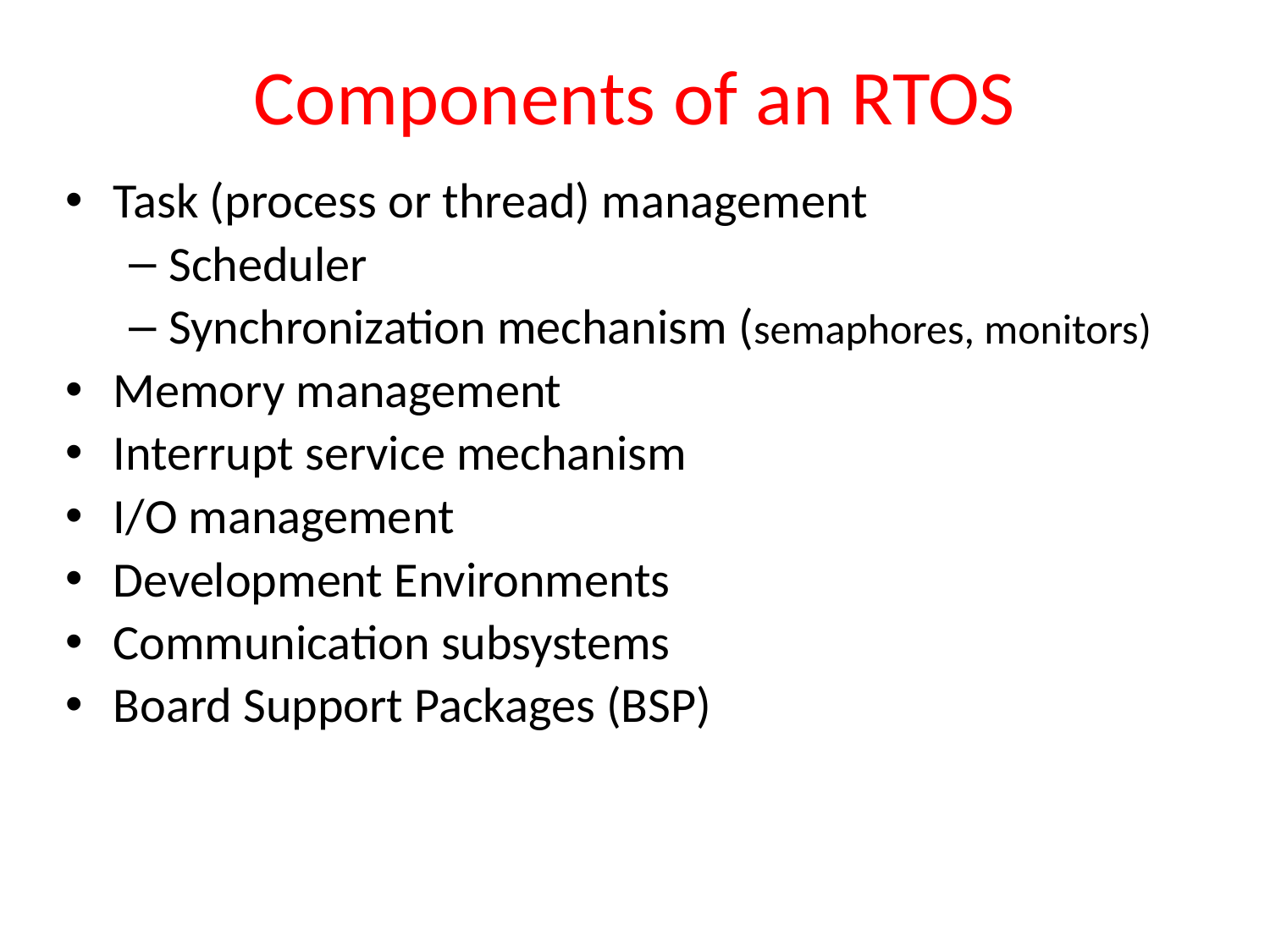

# Components of an RTOS
Task (process or thread) management
Scheduler
Synchronization mechanism (semaphores, monitors)
Memory management
Interrupt service mechanism
I/O management
Development Environments
Communication subsystems
Board Support Packages (BSP)